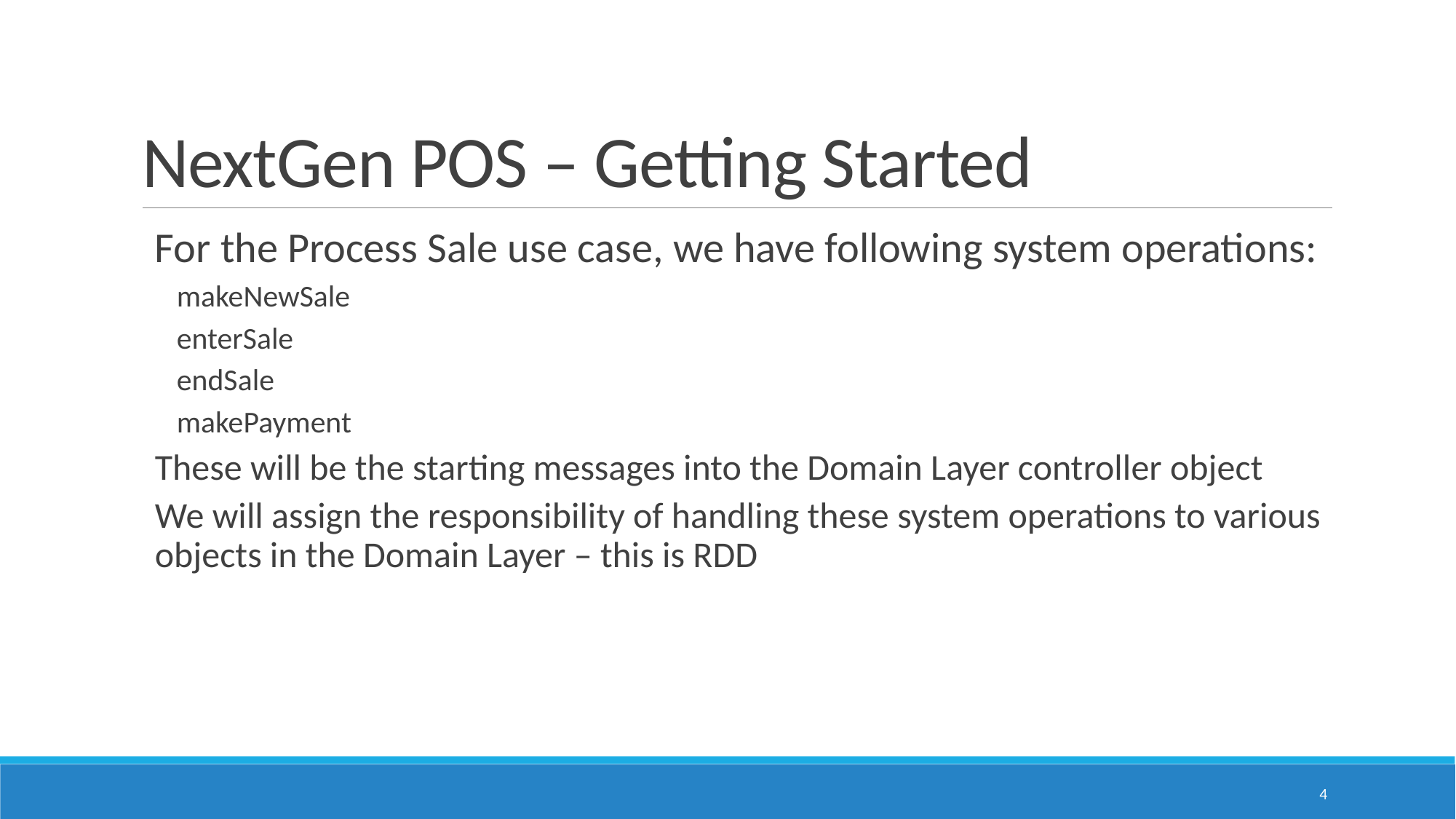

# NextGen POS – Getting Started
For the Process Sale use case, we have following system operations:
makeNewSale
enterSale
endSale
makePayment
These will be the starting messages into the Domain Layer controller object
We will assign the responsibility of handling these system operations to various objects in the Domain Layer – this is RDD

4